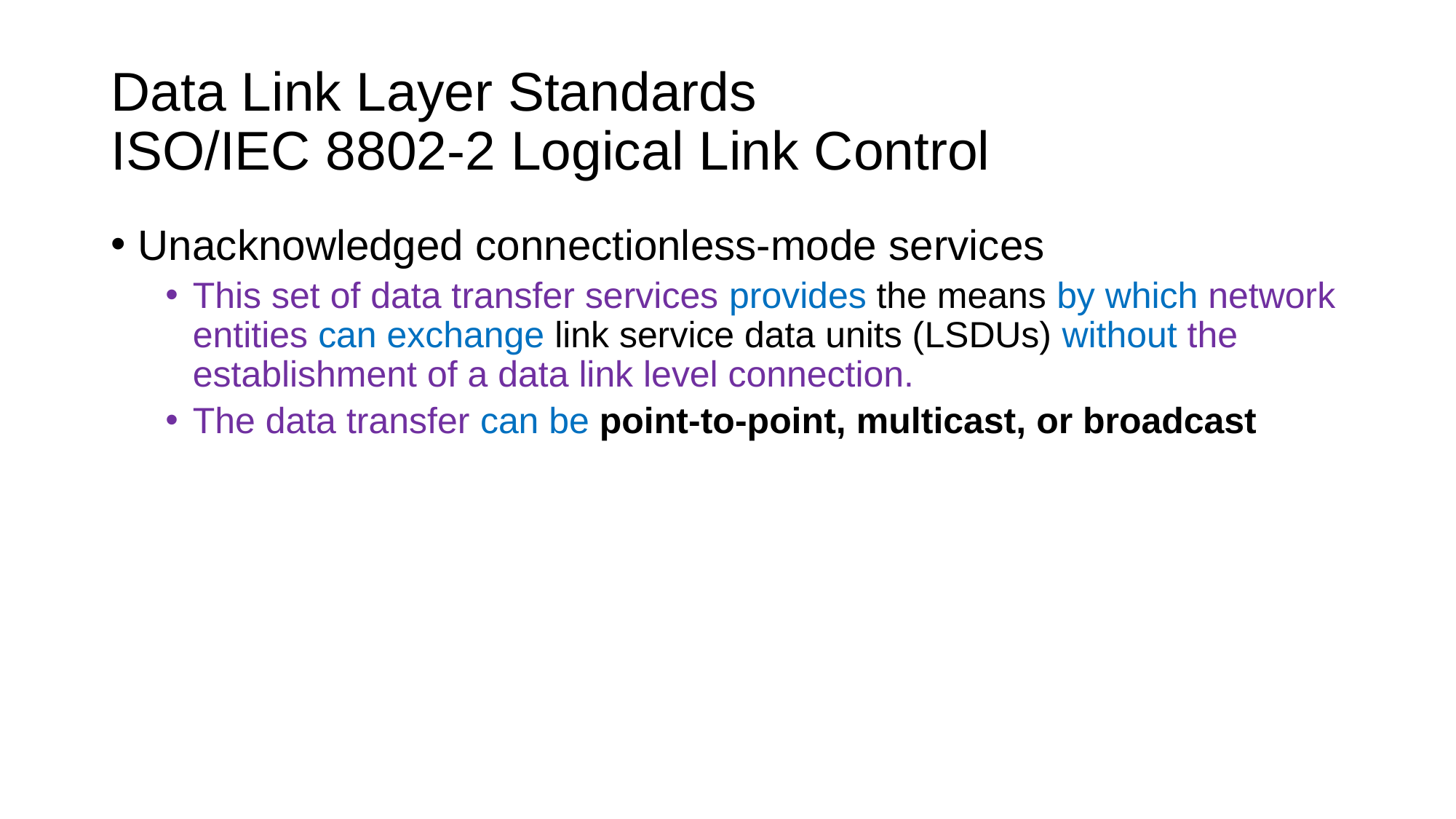

# Data Link Layer Standards ISO/IEC 8802-2 Logical Link Control
Unacknowledged connectionless-mode services
This set of data transfer services provides the means by which network entities can exchange link service data units (LSDUs) without the establishment of a data link level connection.
The data transfer can be point-to-point, multicast, or broadcast